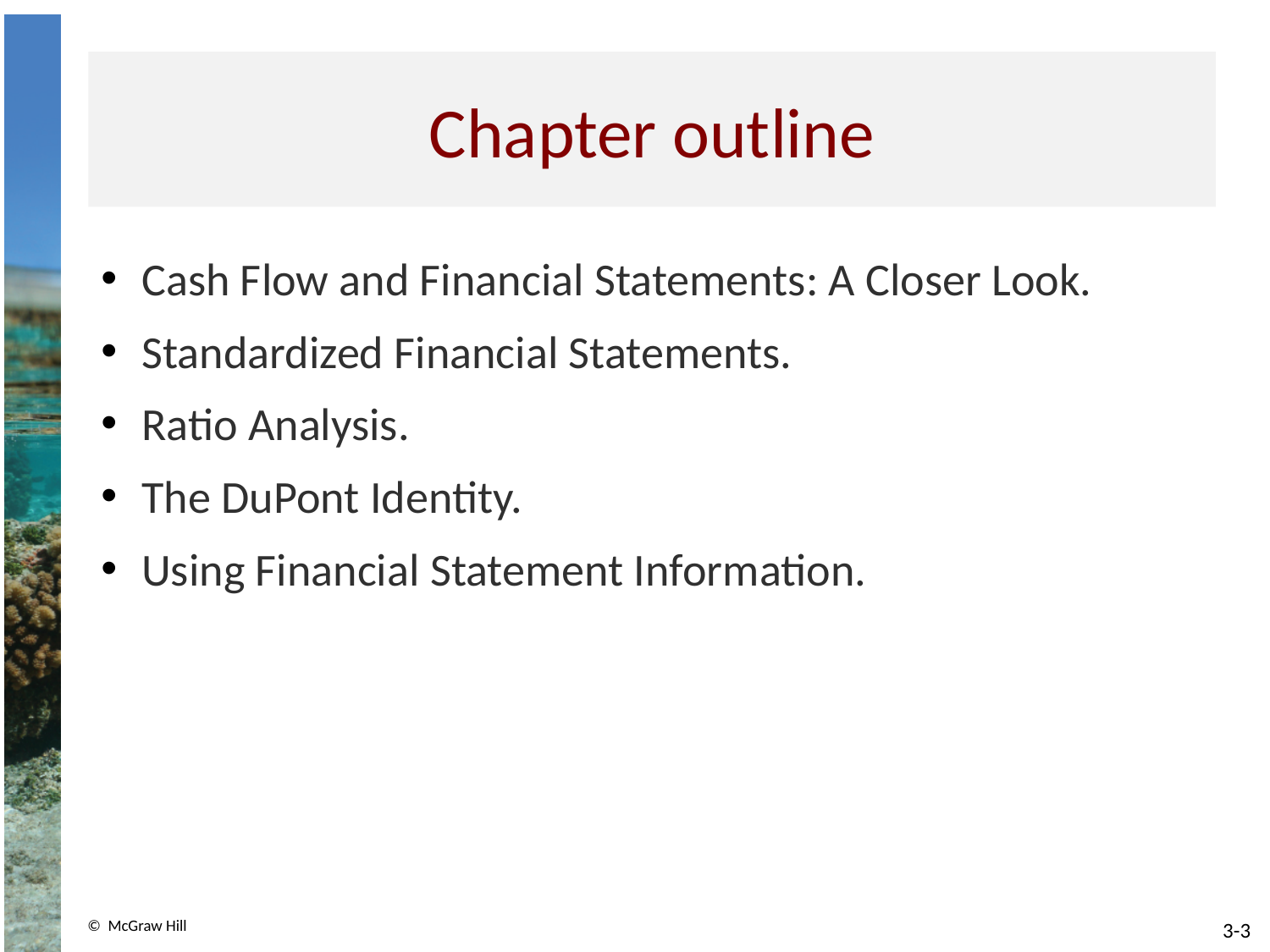

# Chapter outline
Cash Flow and Financial Statements: A Closer Look.
Standardized Financial Statements.
Ratio Analysis.
The DuPont Identity.
Using Financial Statement Information.